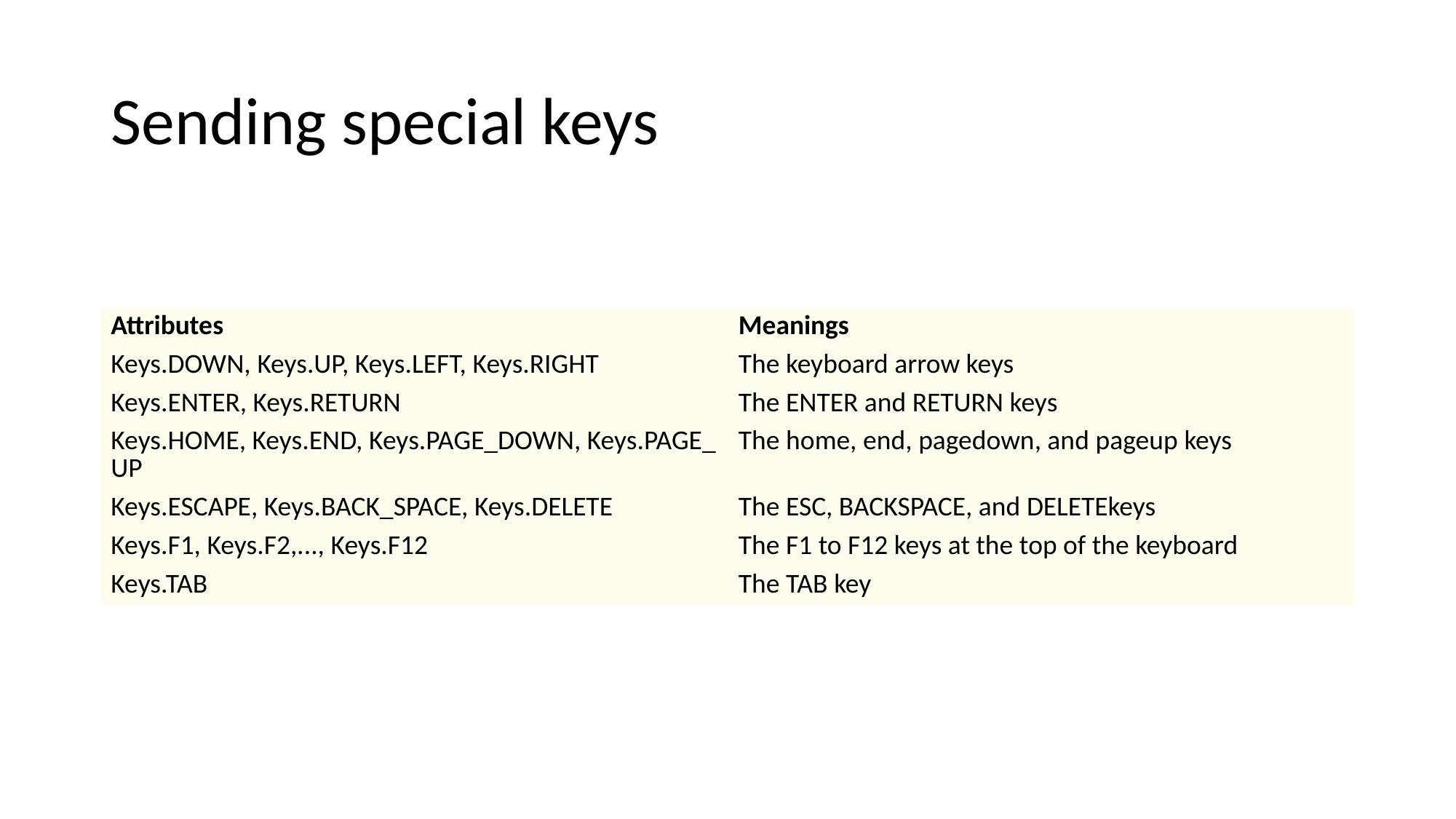

# Sending special keys
| Attributes | Meanings |
| --- | --- |
| Keys.DOWN, Keys.UP, Keys.LEFT, Keys.RIGHT | The keyboard arrow keys |
| Keys.ENTER, Keys.RETURN | The ENTER and RETURN keys |
| Keys.HOME, Keys.END, Keys.PAGE\_DOWN, Keys.PAGE\_UP | The home, end, pagedown, and pageup keys |
| Keys.ESCAPE, Keys.BACK\_SPACE, Keys.DELETE | The ESC, BACKSPACE, and DELETEkeys |
| Keys.F1, Keys.F2,..., Keys.F12 | The F1 to F12 keys at the top of the keyboard |
| Keys.TAB | The TAB key |